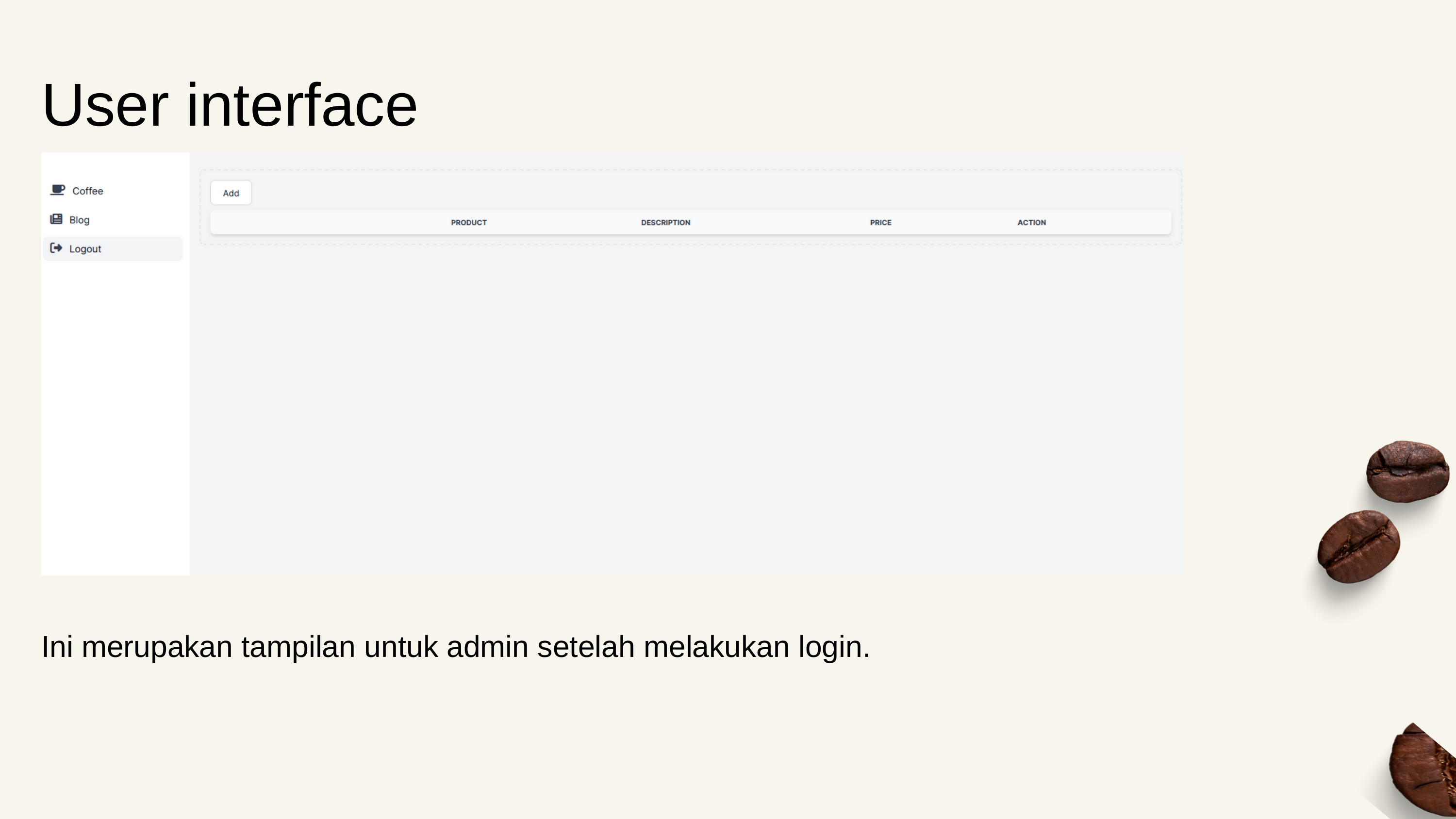

User interface

Ini merupakan tampilan untuk admin setelah melakukan login.